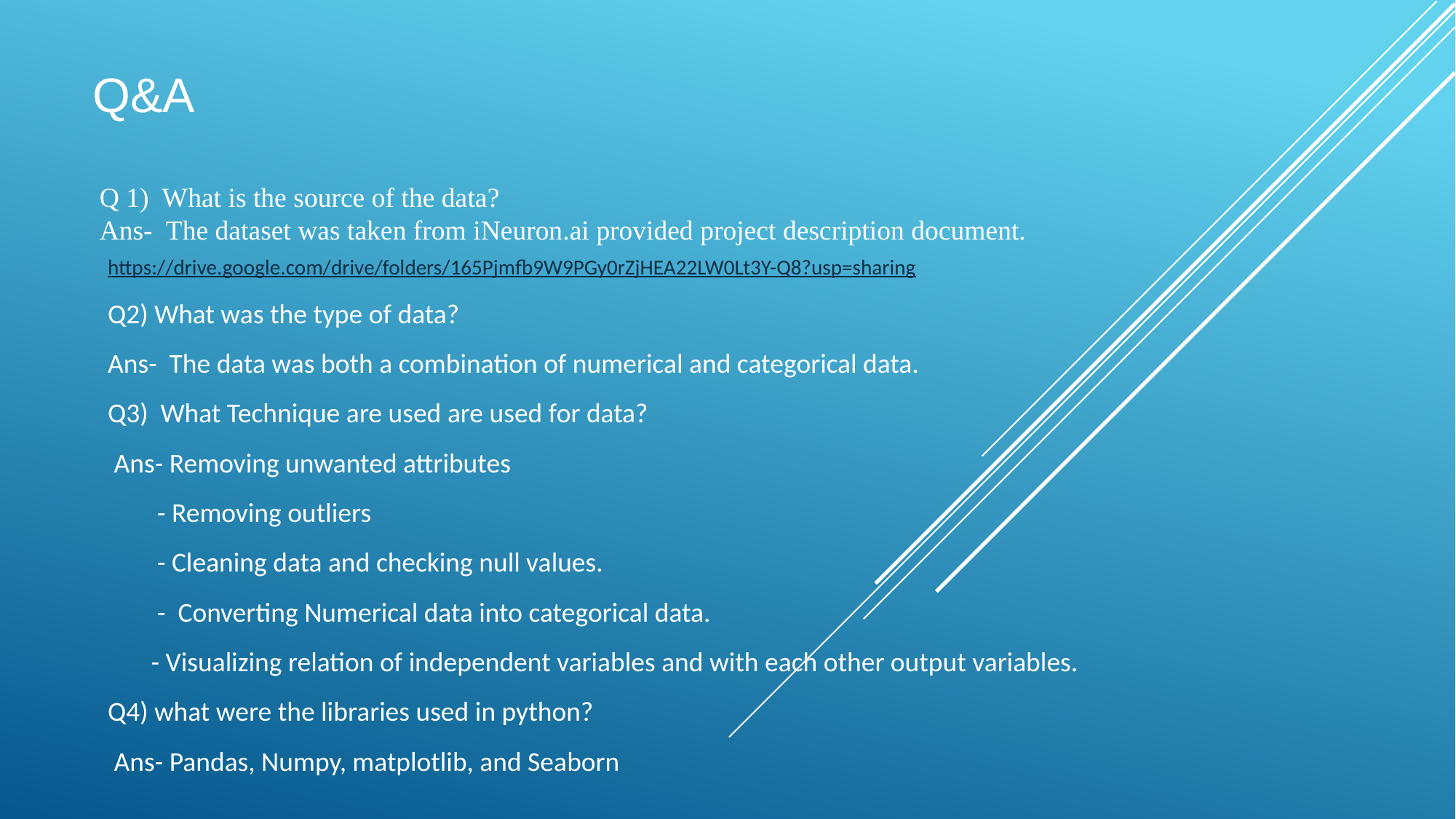

# Q&A
 Q 1)  What is the source of the data?
 Ans-  The dataset was taken from iNeuron.ai provided project description document.
https://drive.google.com/drive/folders/165Pjmfb9W9PGy0rZjHEA22LW0Lt3Y-Q8?usp=sharing
Q2) What was the type of data?
Ans-  The data was both a combination of numerical and categorical data.
Q3)  What Technique are used are used for data?
 Ans- Removing unwanted attributes
        - Removing outliers
        - Cleaning data and checking null values.
        -  Converting Numerical data into categorical data.
       - Visualizing relation of independent variables and with each other output variables.
Q4) what were the libraries used in python?
 Ans- Pandas, Numpy, matplotlib, and Seaborn